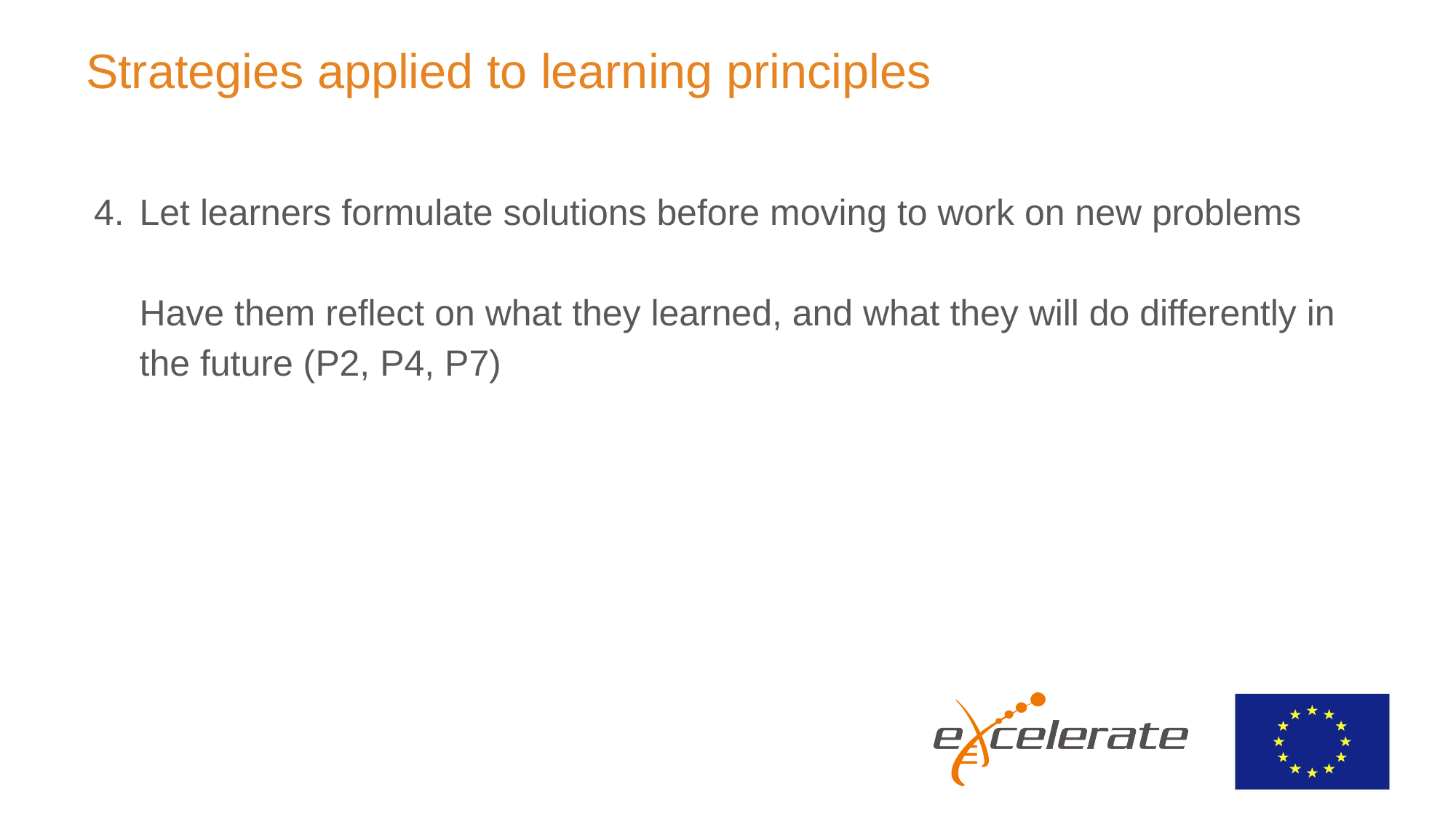

# Strategies applied to learning principles
Let learners formulate solutions before moving to work on new problems

Have them reflect on what they learned, and what they will do differently in the future (P2, P4, P7)